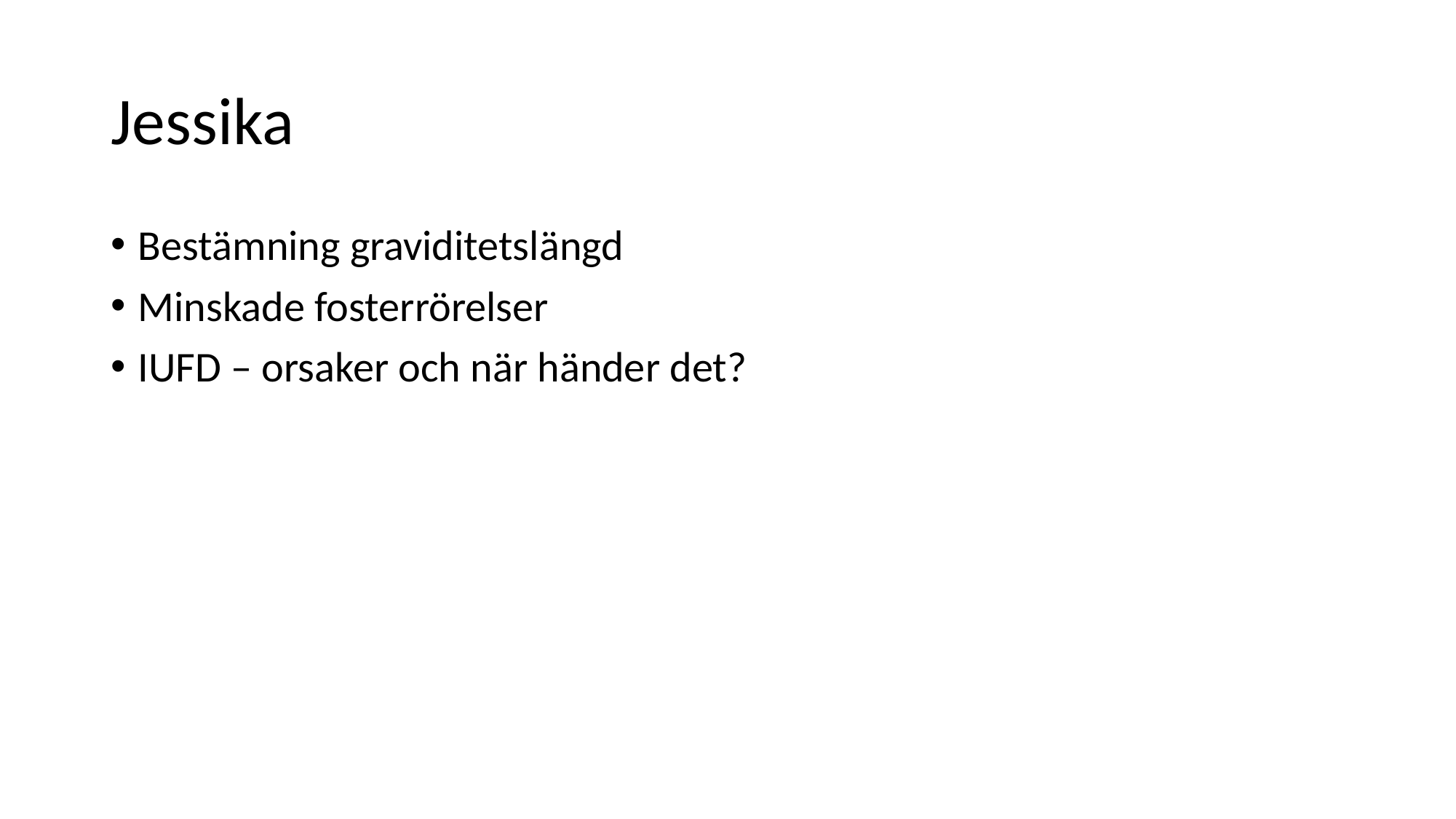

# Jessika
Bestämning graviditetslängd
Minskade fosterrörelser
IUFD – orsaker och när händer det?